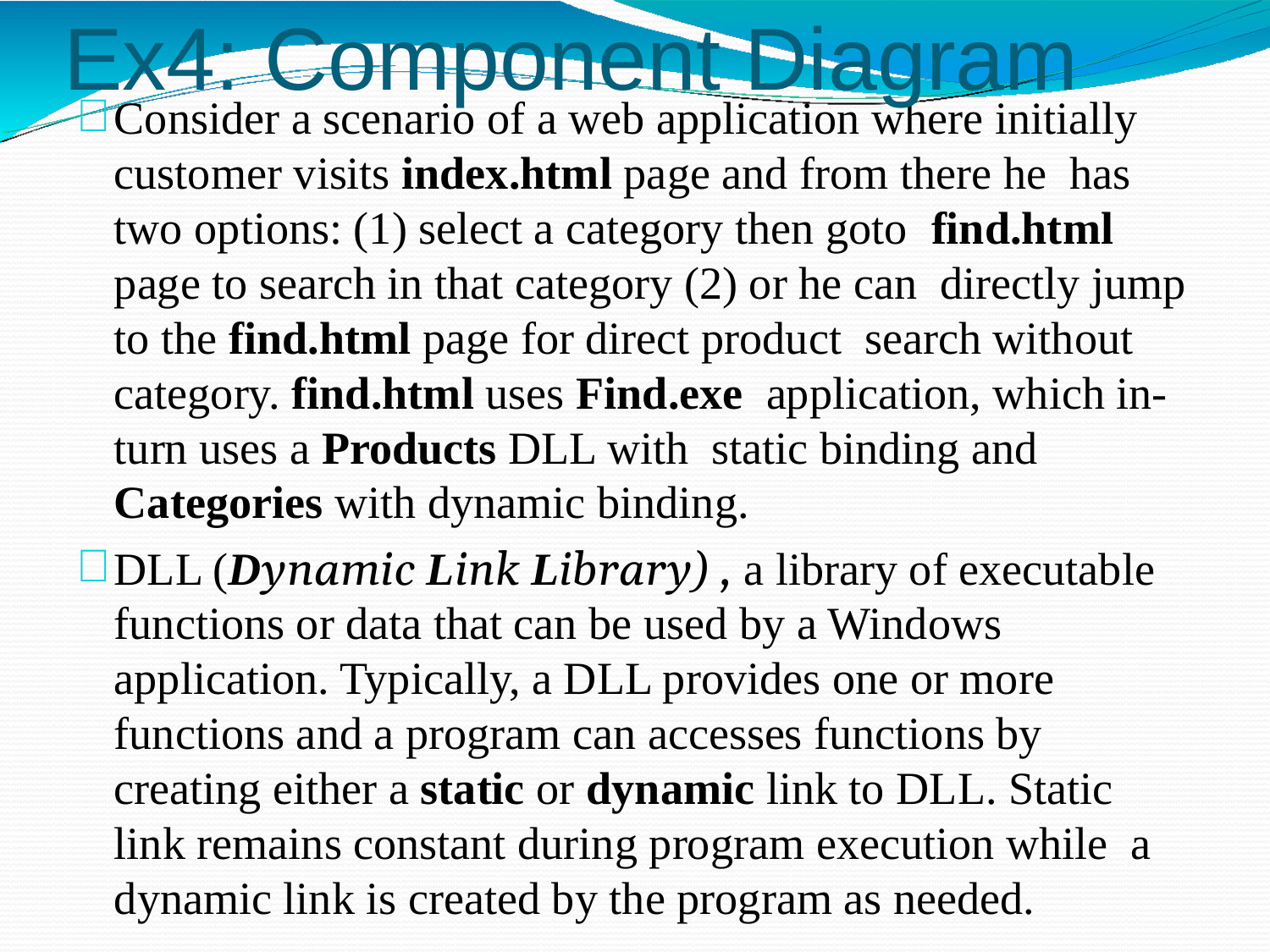

# Ex4: Component Diagram

Consider a scenario of a web application where initially  customer visits index.html page and from there he  has two options: (1) select a category then goto  find.html page to search in that category (2) or he can  directly jump to the find.html page for direct product  search without category. find.html uses Find.exe  application, which in-turn uses a Products DLL with  static binding and Categories with dynamic binding.
DLL (Dynamic Link Library) , a library of executable  functions or data that can be used by a Windows  application. Typically, a DLL provides one or more  functions and a program can accesses functions by  creating either a static or dynamic link to DLL. Static  link remains constant during program execution while  a dynamic link is created by the program as needed.